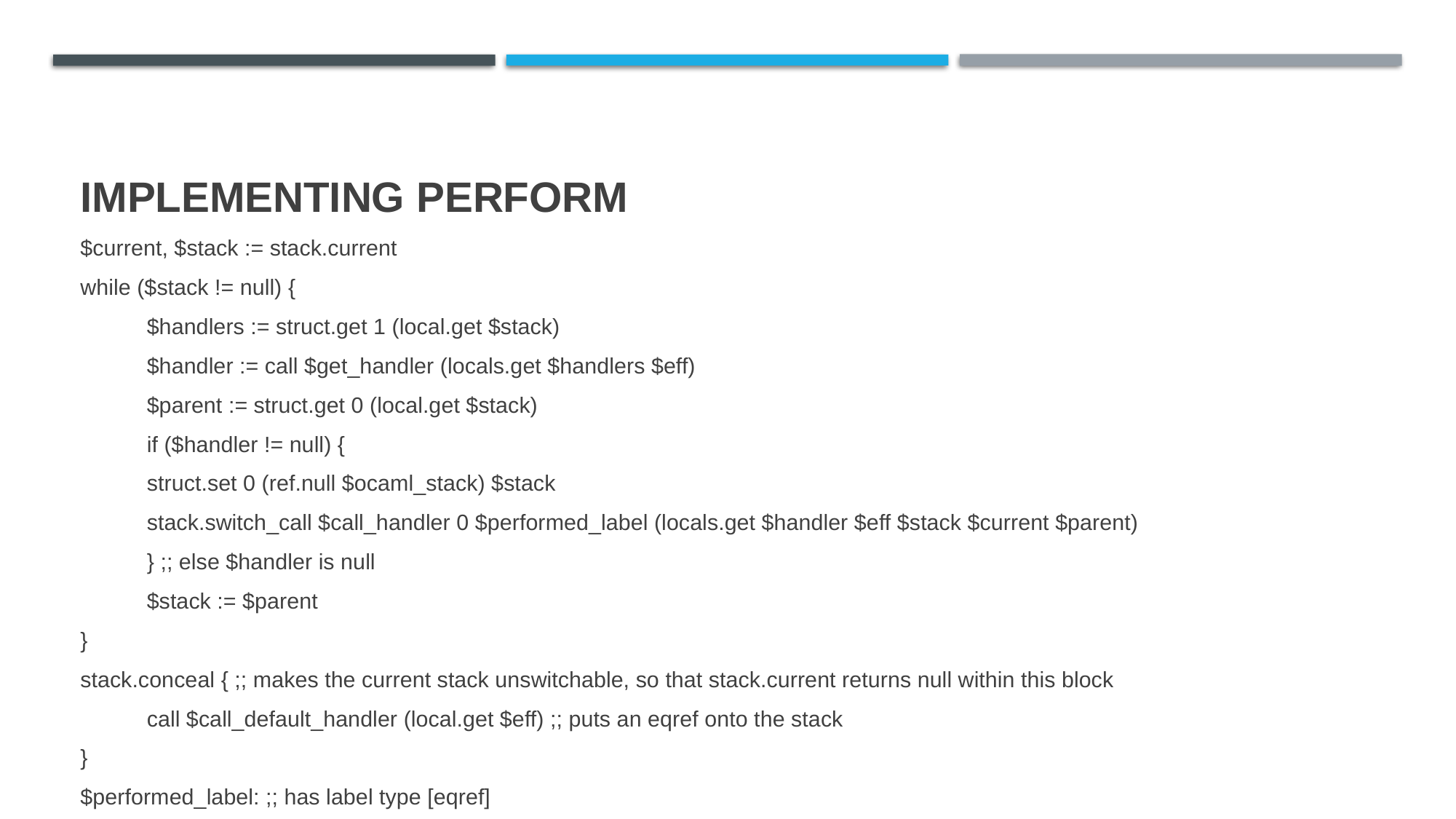

# Implementing perform
$current, $stack := stack.current
while ($stack != null) {
	$handlers := struct.get 1 (local.get $stack)
	$handler := call $get_handler (locals.get $handlers $eff)
	$parent := struct.get 0 (local.get $stack)
	if ($handler != null) {
		struct.set 0 (ref.null $ocaml_stack) $stack
		stack.switch_call $call_handler 0 $performed_label (locals.get $handler $eff $stack $current $parent)
	} ;; else $handler is null
	$stack := $parent
}
stack.conceal { ;; makes the current stack unswitchable, so that stack.current returns null within this block
	call $call_default_handler (local.get $eff) ;; puts an eqref onto the stack
}
$performed_label: ;; has label type [eqref]